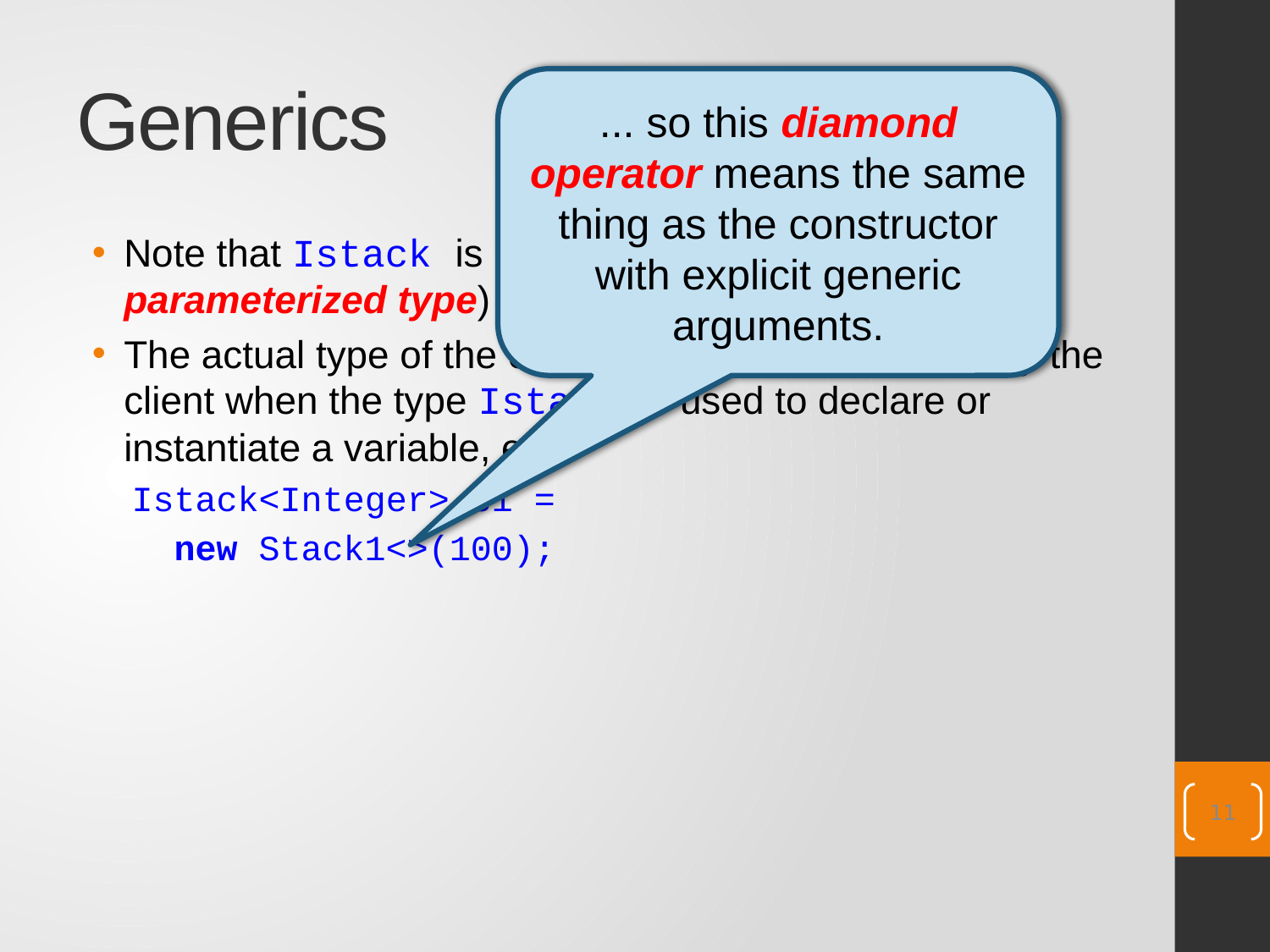

# Generics
... so this diamond operator means the same thing as the constructor with explicit generic arguments.
Note that Istack is a generic type (also called a parameterized type)
The actual type of the entries is selected only later by the client when the type Istack is used to declare or instantiate a variable, e.g.:
Istack<Integer> si =
  new Stack1<>(100);
11